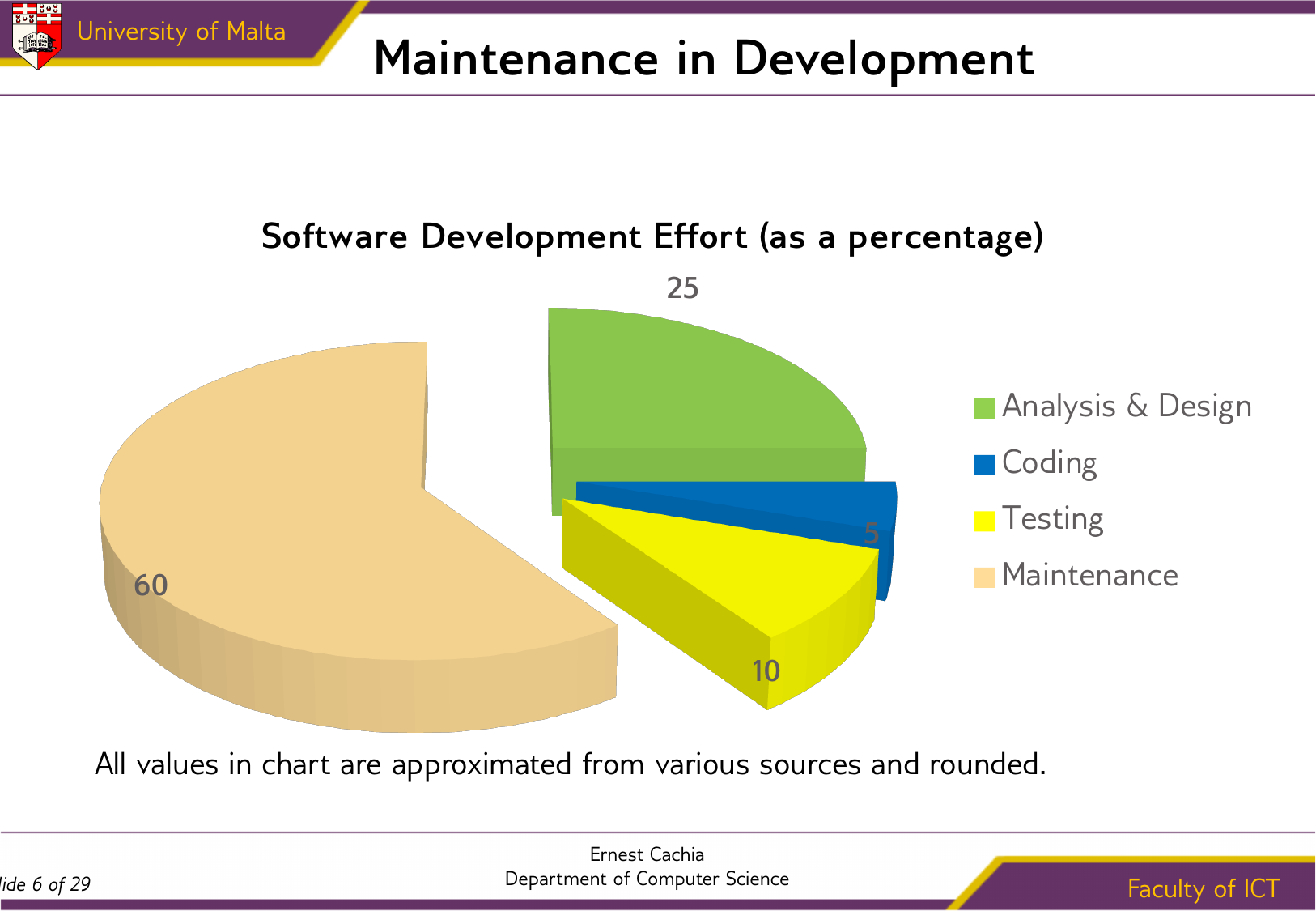

# Maintenance in Development

[unsupported chart]

All values in chart are approximated from various sources and rounded.
Ernest Cachia
Department of Computer Science
Faculty of ICT